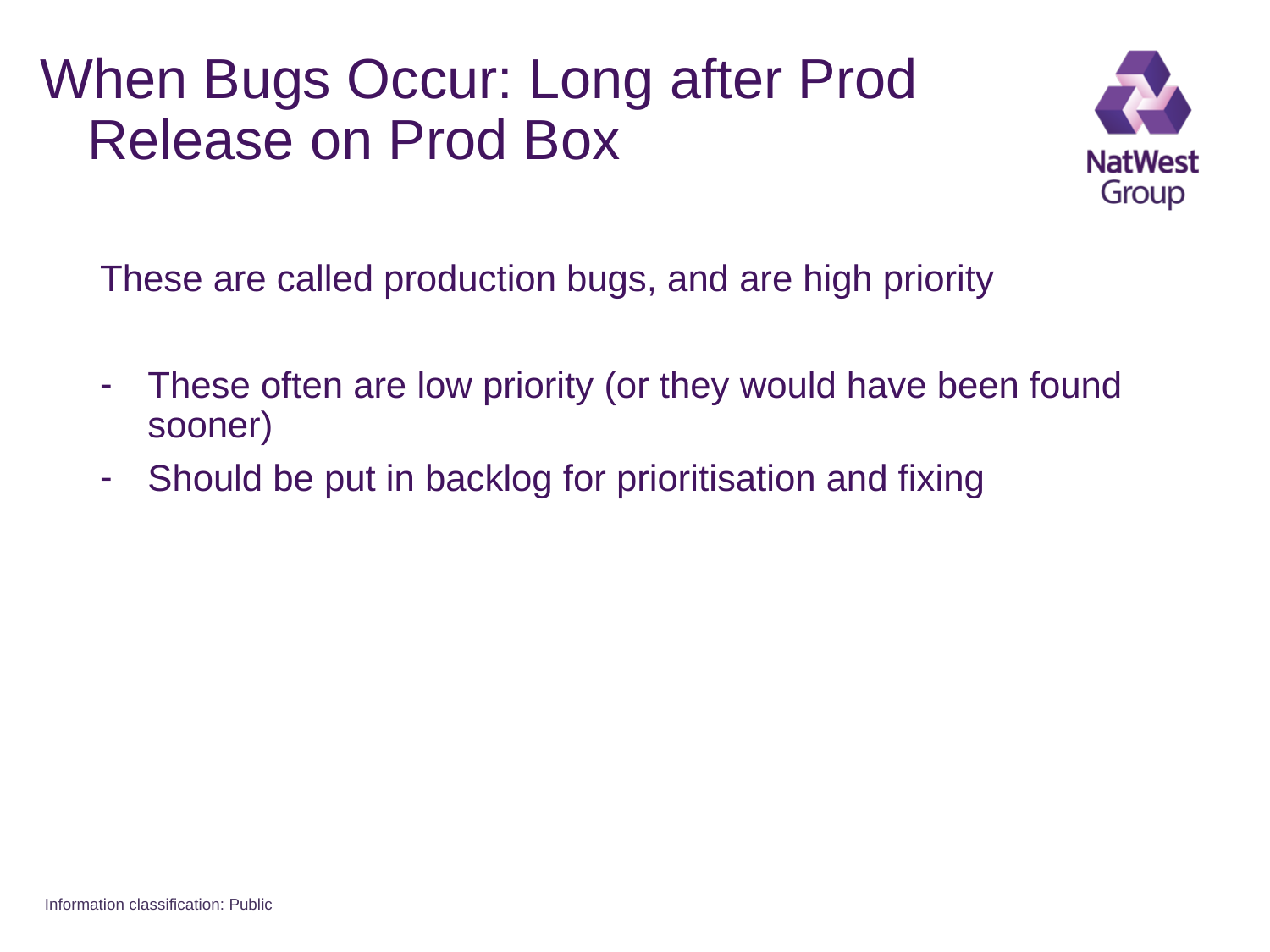

# When Bugs Occur: Long after Prod Release on Prod Box
These are called production bugs, and are high priority

These often are low priority (or they would have been found sooner)
Should be put in backlog for prioritisation and fixing